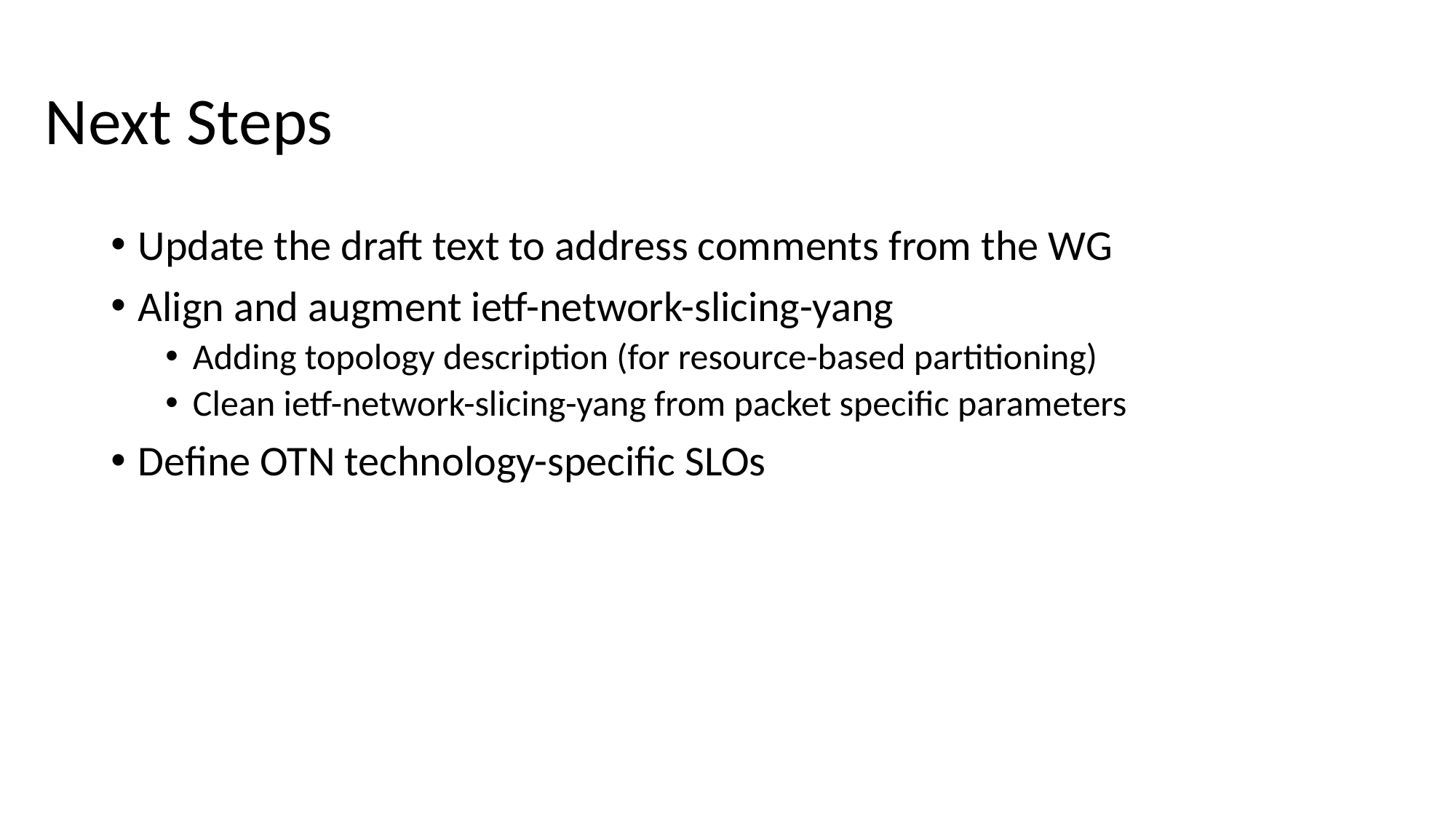

# Next Steps
Update the draft text to address comments from the WG
Align and augment ietf-network-slicing-yang
Adding topology description (for resource-based partitioning)
Clean ietf-network-slicing-yang from packet specific parameters
Define OTN technology-specific SLOs